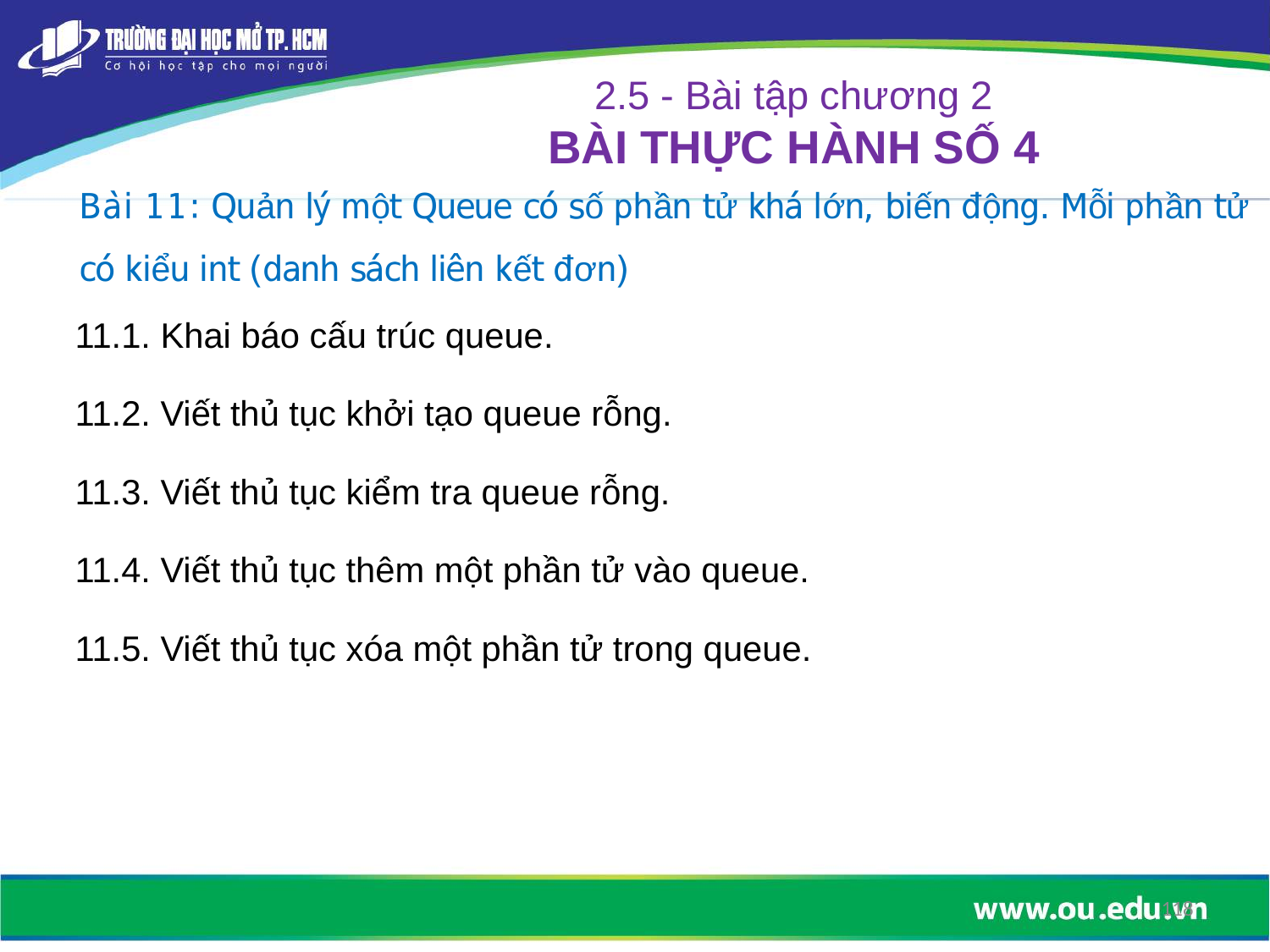

2.5 - Bài tập chương 2
BÀI THỰC HÀNH SỐ 4
# Bài 11: Quản lý một Queue có số phần tử khá lớn, biến động. Mỗi phần tử có kiểu int (danh sách liên kết đơn)
11.1. Khai báo cấu trúc queue.
11.2. Viết thủ tục khởi tạo queue rỗng.
11.3. Viết thủ tục kiểm tra queue rỗng.
11.4. Viết thủ tục thêm một phần tử vào queue.
11.5. Viết thủ tục xóa một phần tử trong queue.

118